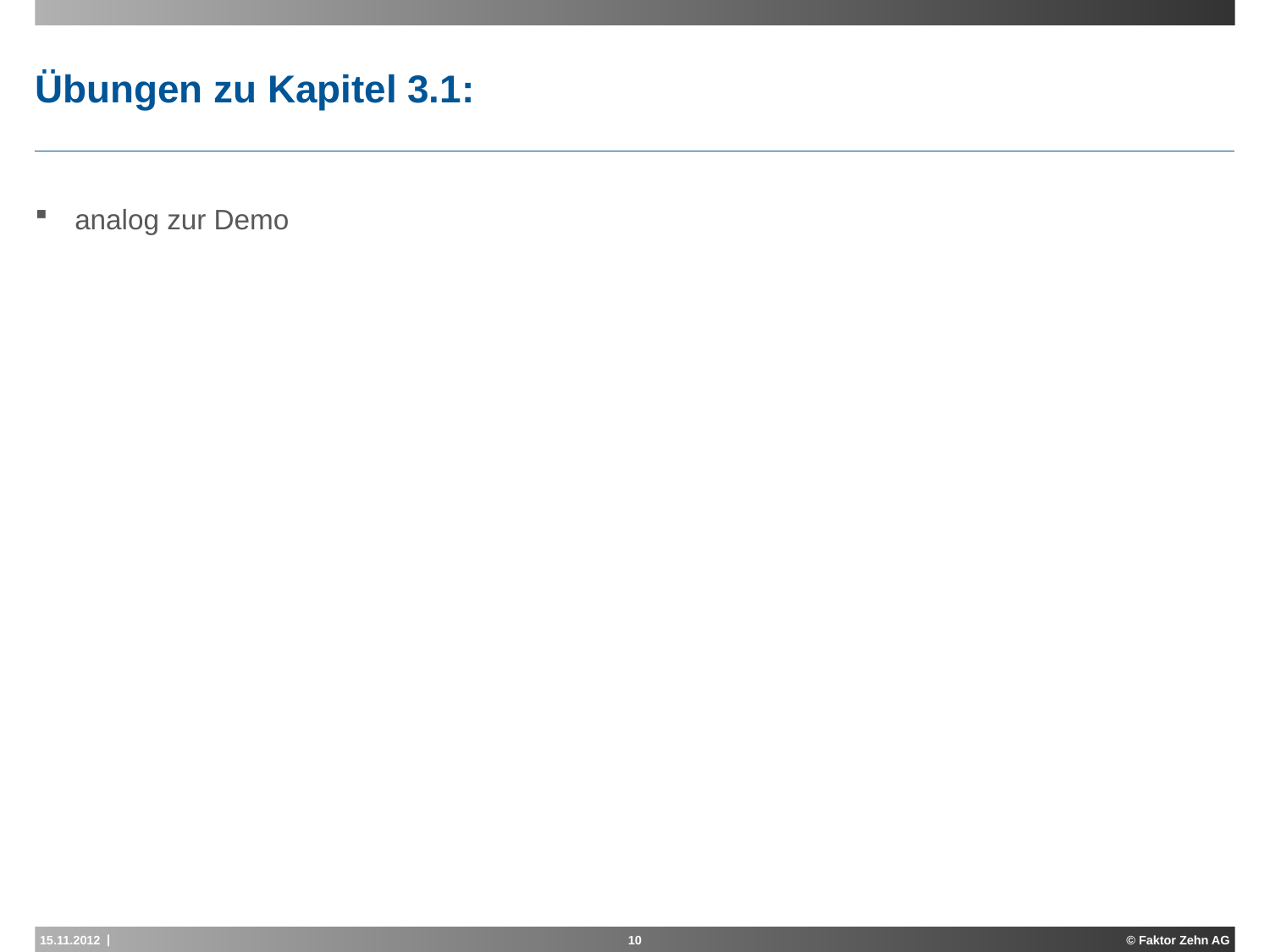

# Übungen zu Kapitel 3.1:
analog zur Demo

15.11.2012
10